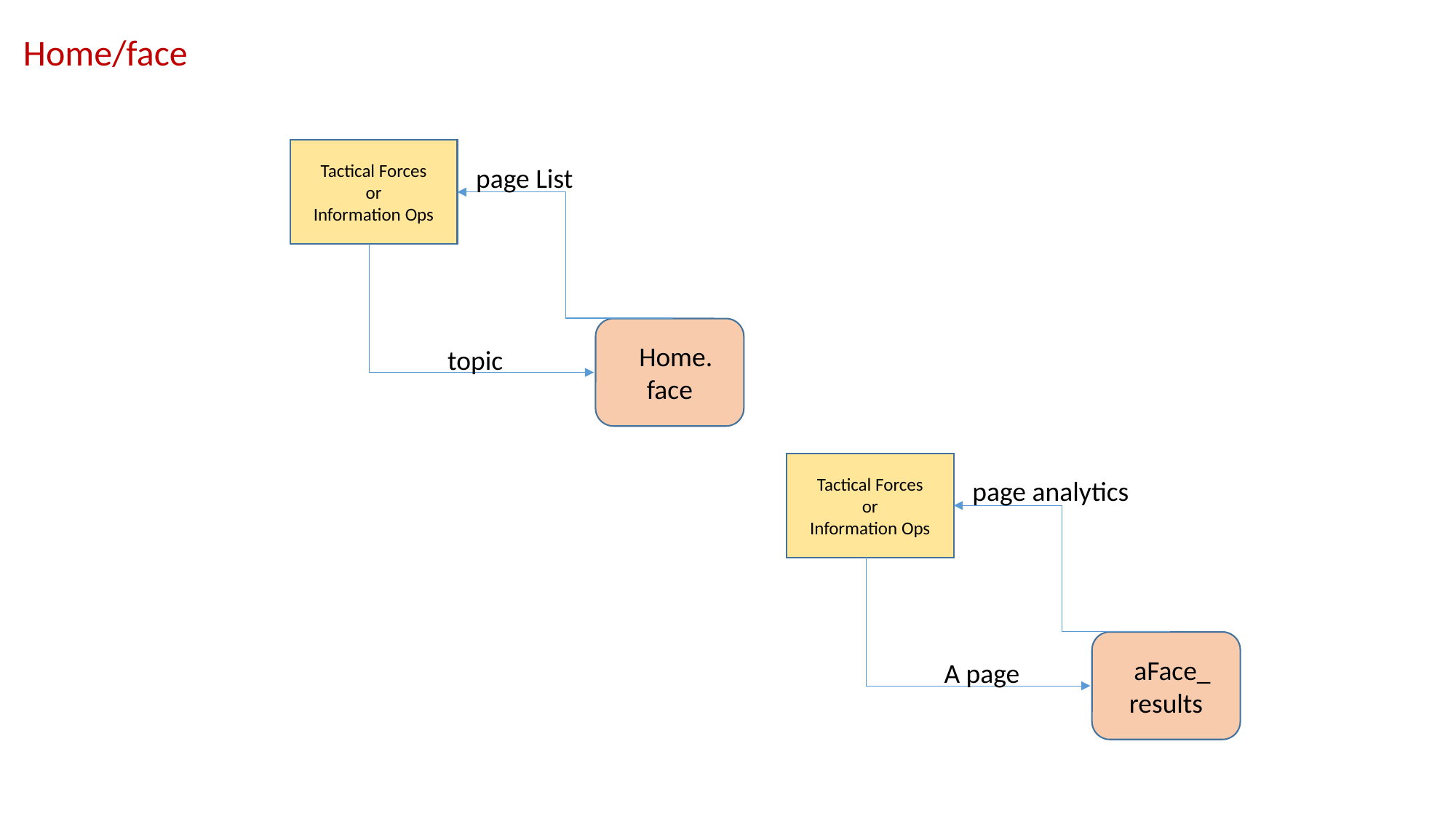

Home/face
Tactical Forces
or
Information Ops
page List
  Home. face
topic
Tactical Forces
or
Information Ops
page analytics
  aFace_ results
A page